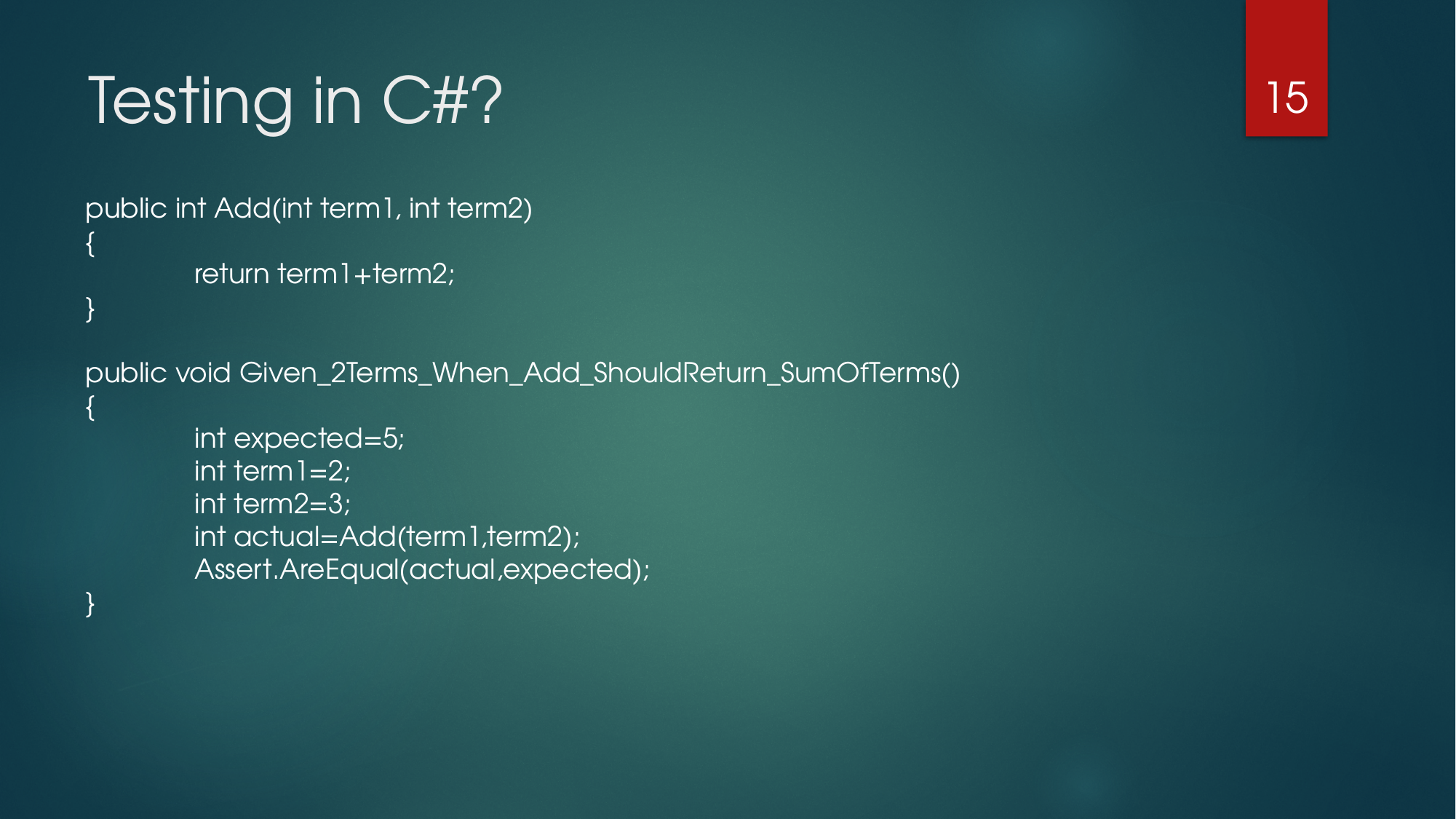

15
# Testing in C#?
public int Add(int term1, int term2)
{
	return term1+term2;
}

public void Given_2Terms_When_Add_ShouldReturn_SumOfTerms()
{
	int expected=5;
	int term1=2;
	int term2=3;
	int actual=Add(term1,term2);
	Assert.AreEqual(actual,expected);
}